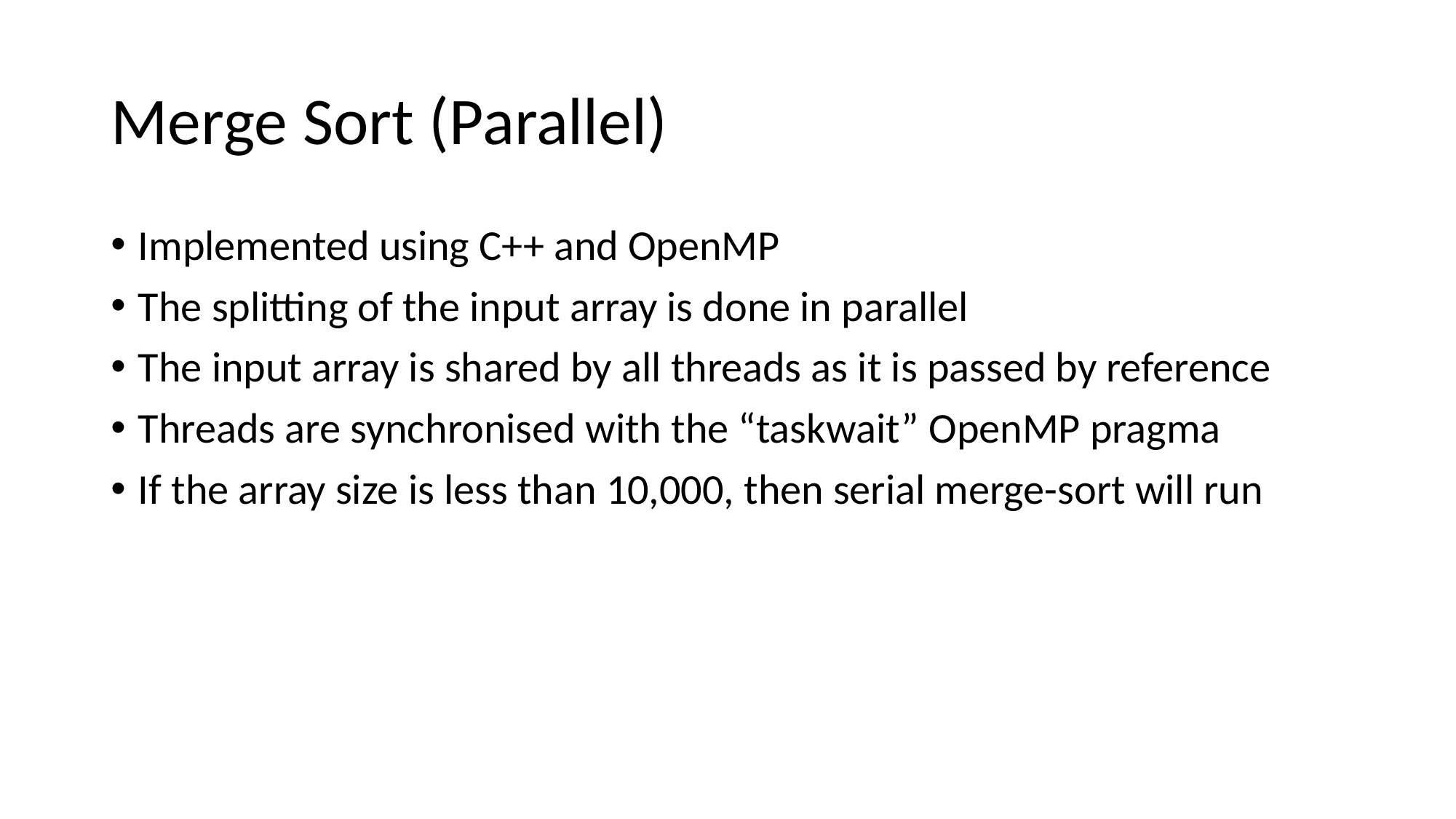

# Merge Sort (Parallel)
Implemented using C++ and OpenMP
The splitting of the input array is done in parallel
The input array is shared by all threads as it is passed by reference
Threads are synchronised with the “taskwait” OpenMP pragma
If the array size is less than 10,000, then serial merge-sort will run